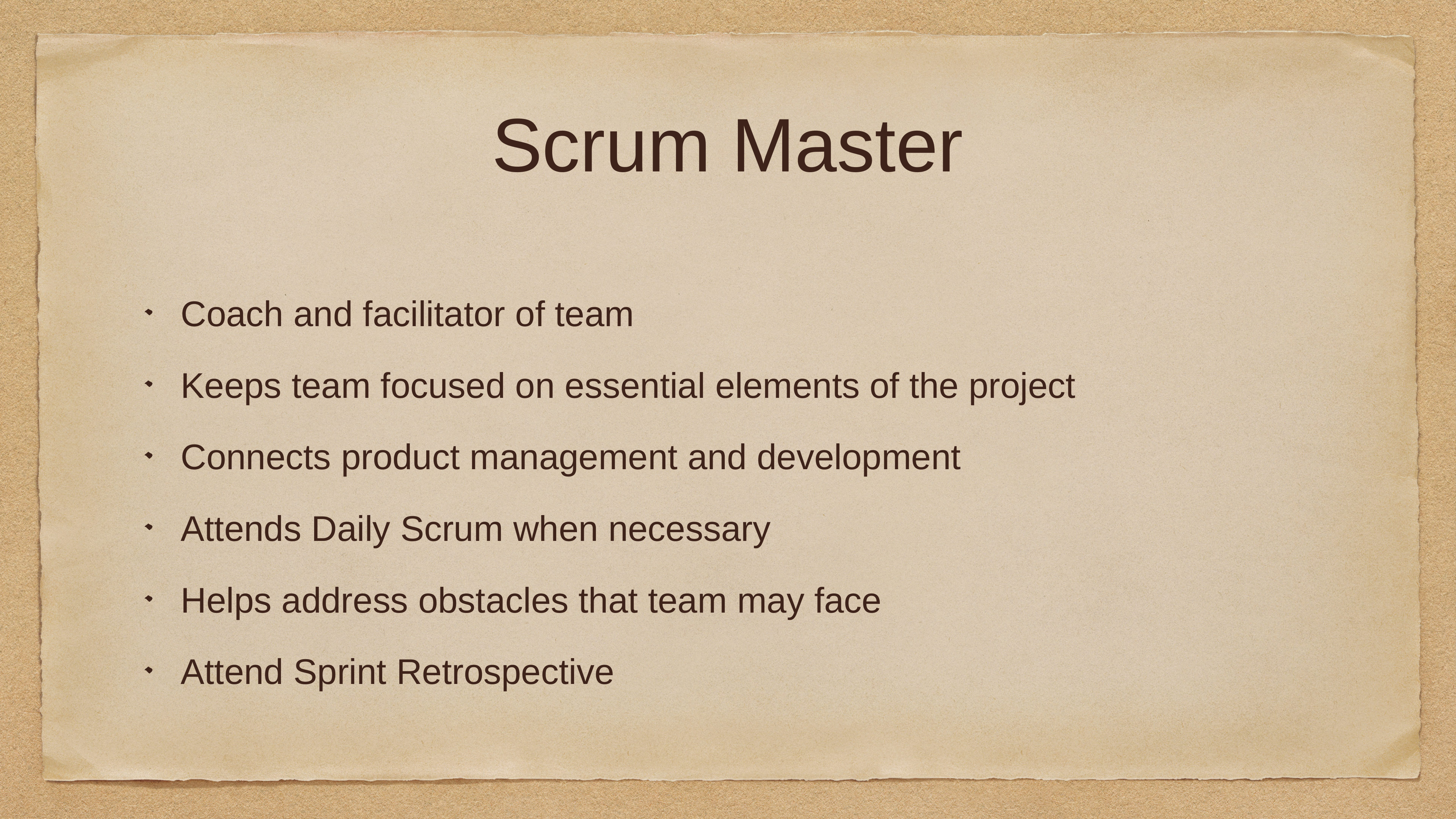

# Scrum Master
Coach and facilitator of team
Keeps team focused on essential elements of the project
Connects product management and development
Attends Daily Scrum when necessary
Helps address obstacles that team may face
Attend Sprint Retrospective